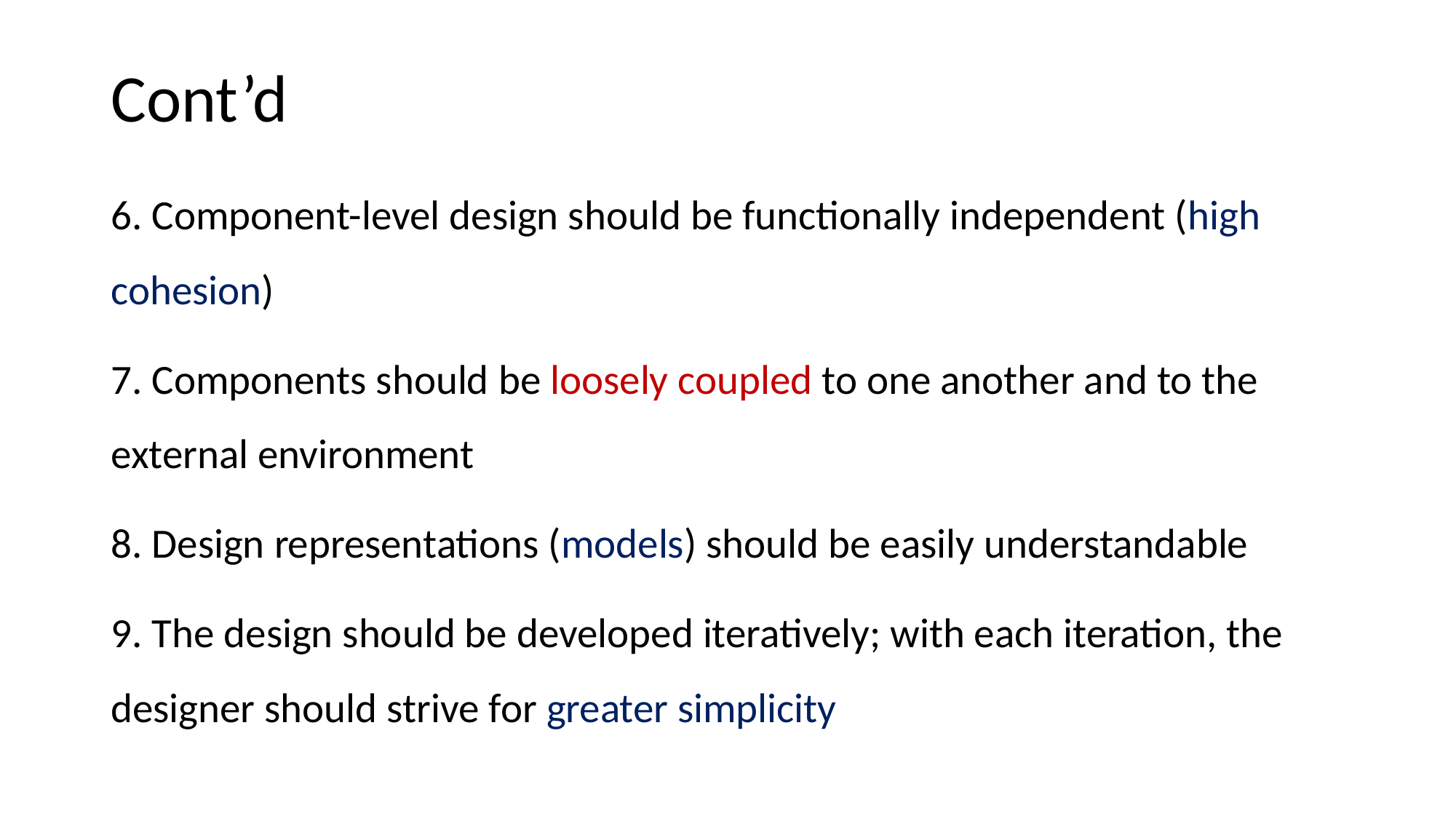

# Cont’d
6. Component-level design should be functionally independent (high cohesion)
7. Components should be loosely coupled to one another and to the external environment
8. Design representations (models) should be easily understandable
9. The design should be developed iteratively; with each iteration, the designer should strive for greater simplicity